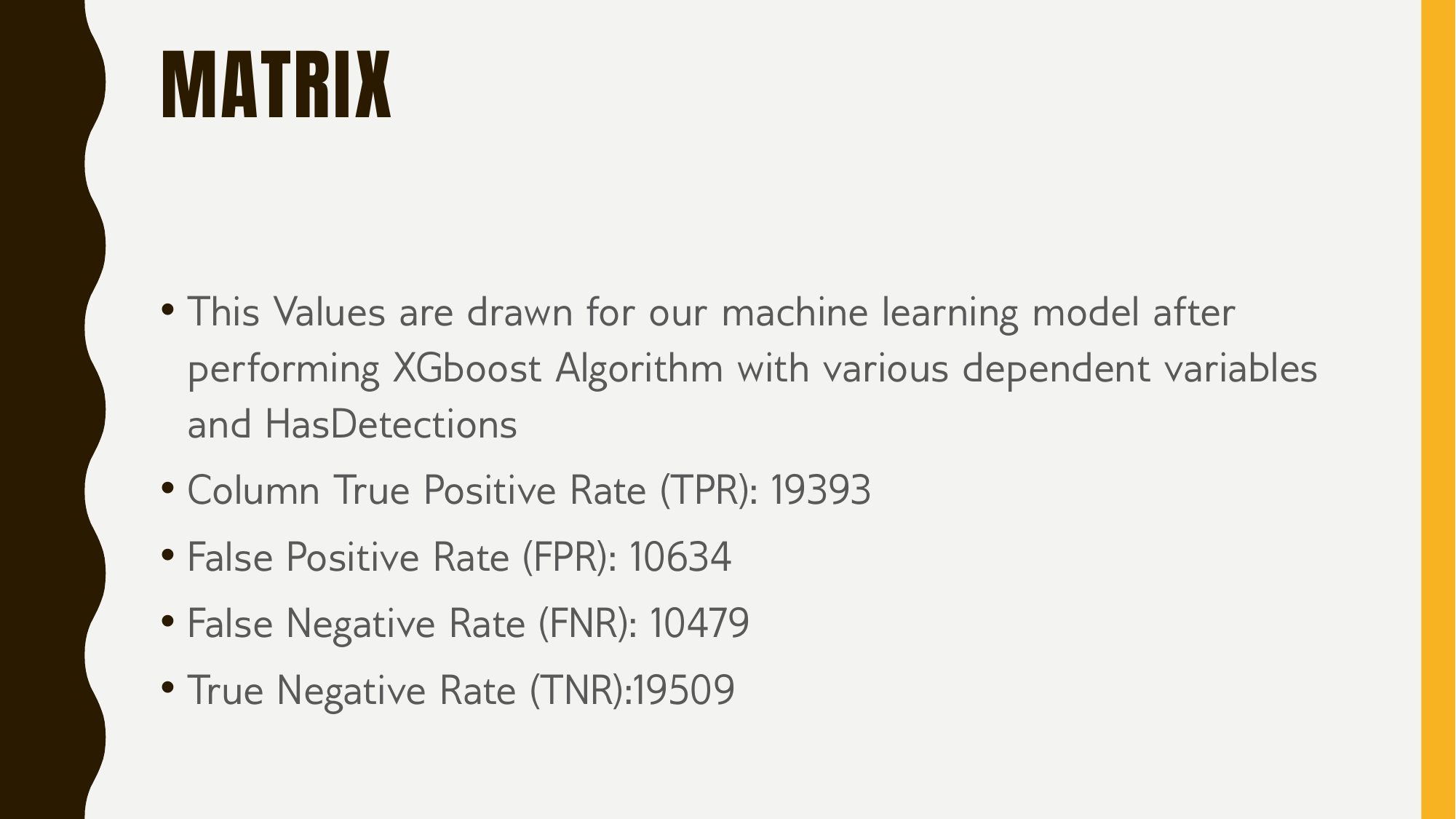

# MATRIX
This Values are drawn for our machine learning model after performing XGboost Algorithm with various dependent variables and HasDetections
Column True Positive Rate (TPR): 19393
False Positive Rate (FPR): 10634
False Negative Rate (FNR): 10479
True Negative Rate (TNR):19509